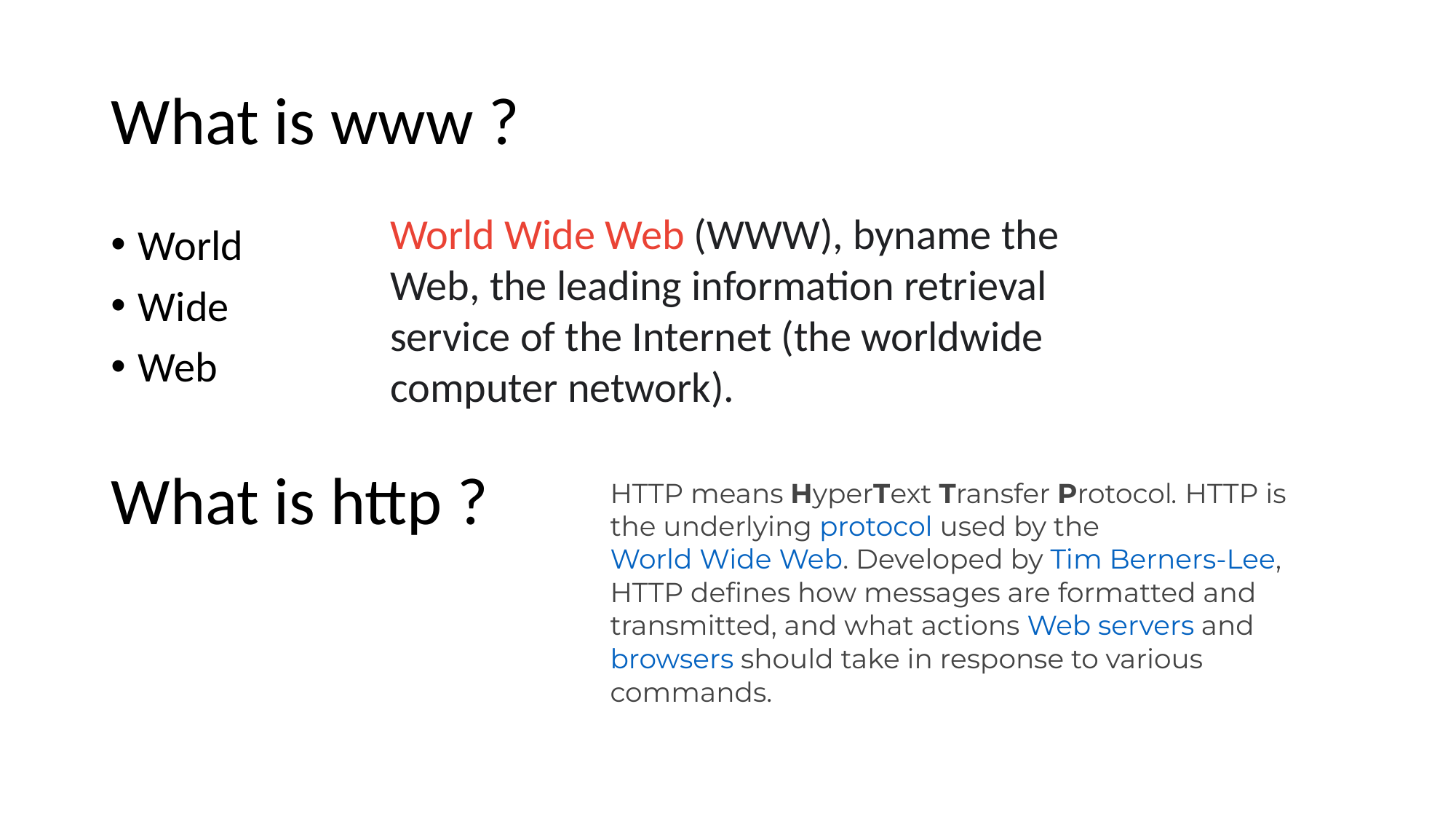

# What is www ?
World Wide Web (WWW), byname the Web, the leading information retrieval service of the Internet (the worldwide computer network).

World
Wide
Web
What is http ?
HTTP means HyperText Transfer Protocol. HTTP is the underlying protocol used by the World Wide Web. Developed by Tim Berners-Lee, HTTP defines how messages are formatted and transmitted, and what actions Web servers and browsers should take in response to various commands.